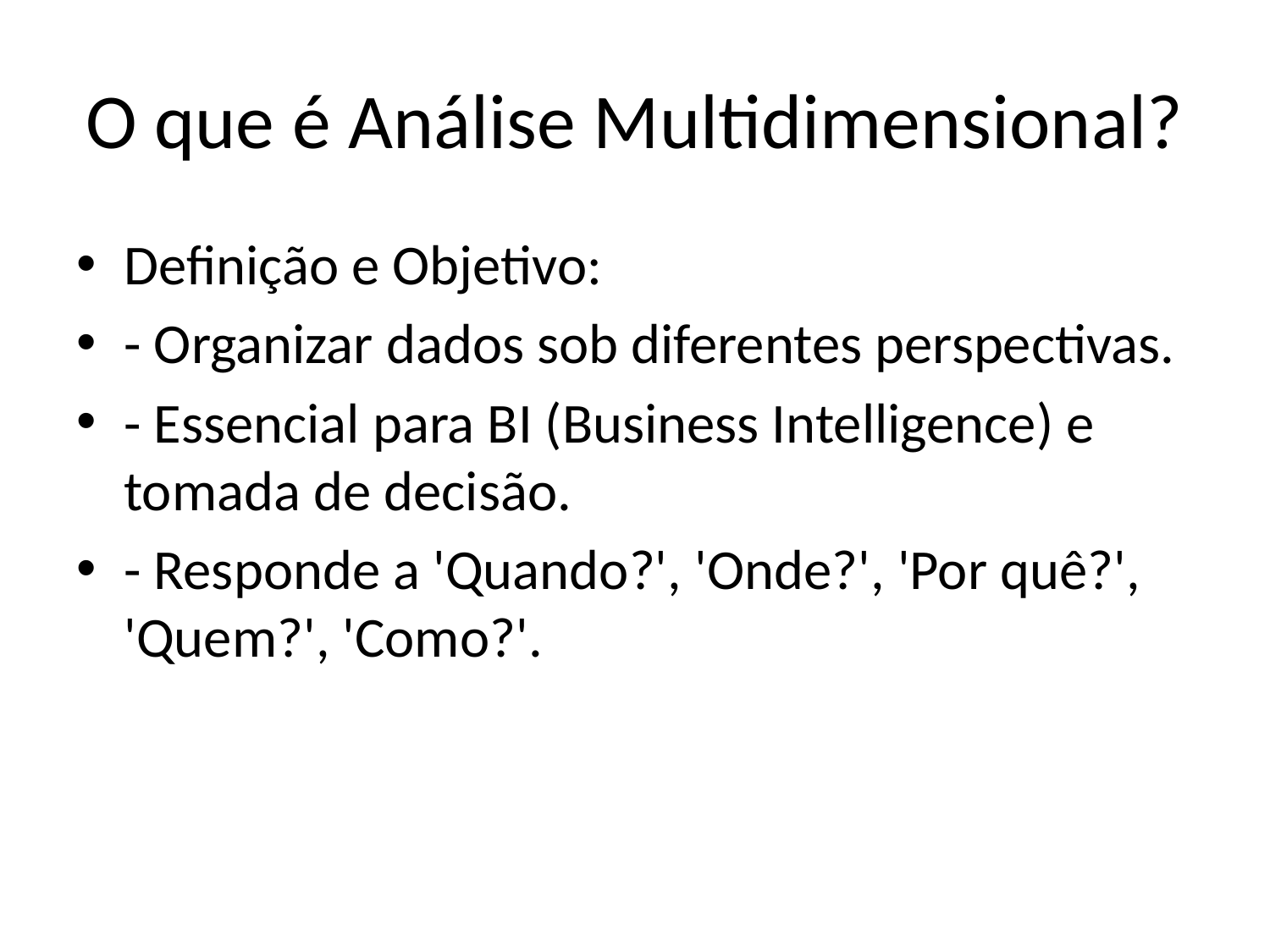

# O que é Análise Multidimensional?
Definição e Objetivo:
- Organizar dados sob diferentes perspectivas.
- Essencial para BI (Business Intelligence) e tomada de decisão.
- Responde a 'Quando?', 'Onde?', 'Por quê?', 'Quem?', 'Como?'.